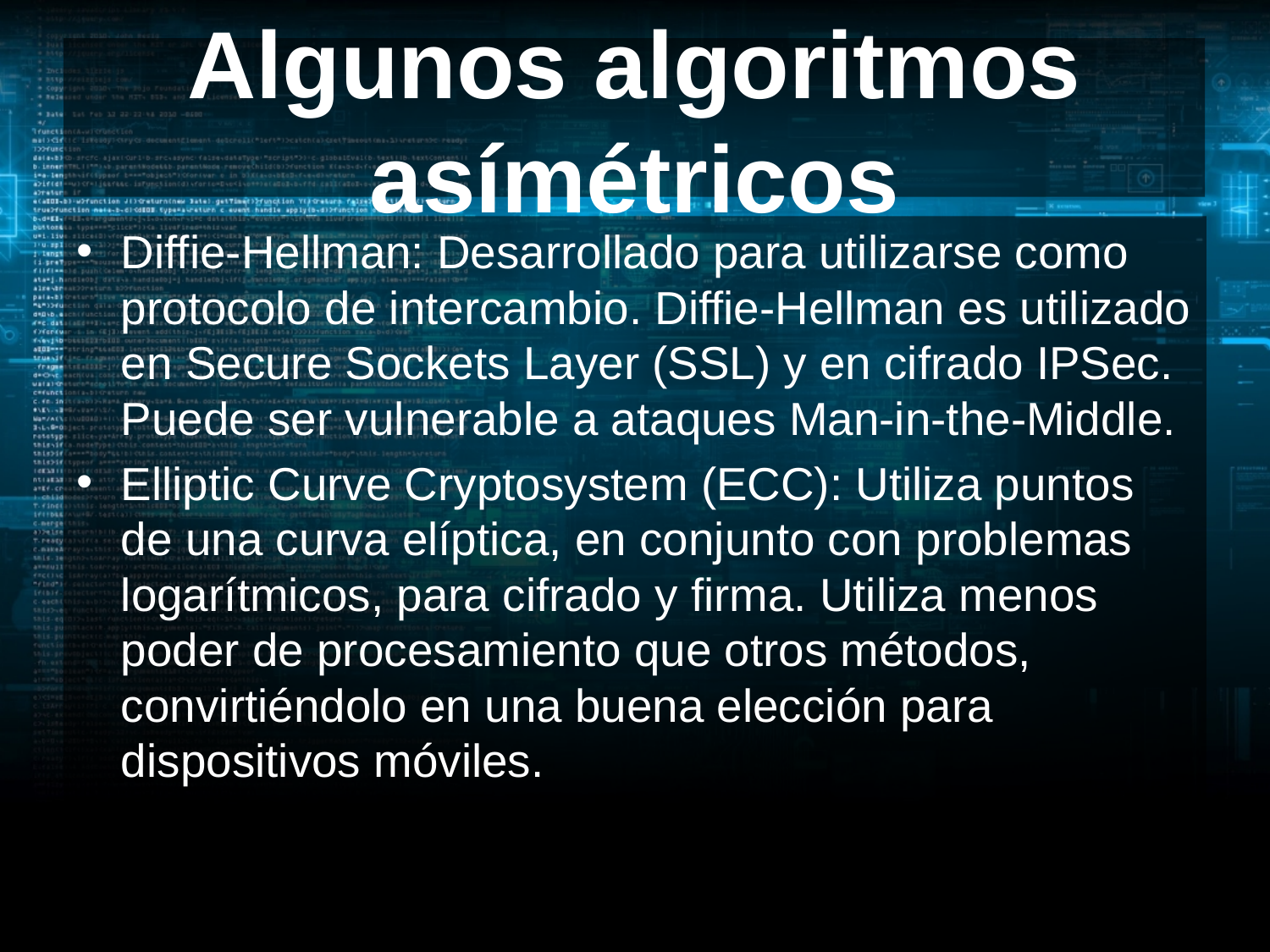

# Algunos algoritmos asímétricos
Diffie-Hellman: Desarrollado para utilizarse como protocolo de intercambio. Diffie-Hellman es utilizado en Secure Sockets Layer (SSL) y en cifrado IPSec. Puede ser vulnerable a ataques Man-in-the-Middle.
Elliptic Curve Cryptosystem (ECC): Utiliza puntos de una curva elíptica, en conjunto con problemas logarítmicos, para cifrado y firma. Utiliza menos poder de procesamiento que otros métodos, convirtiéndolo en una buena elección para dispositivos móviles.